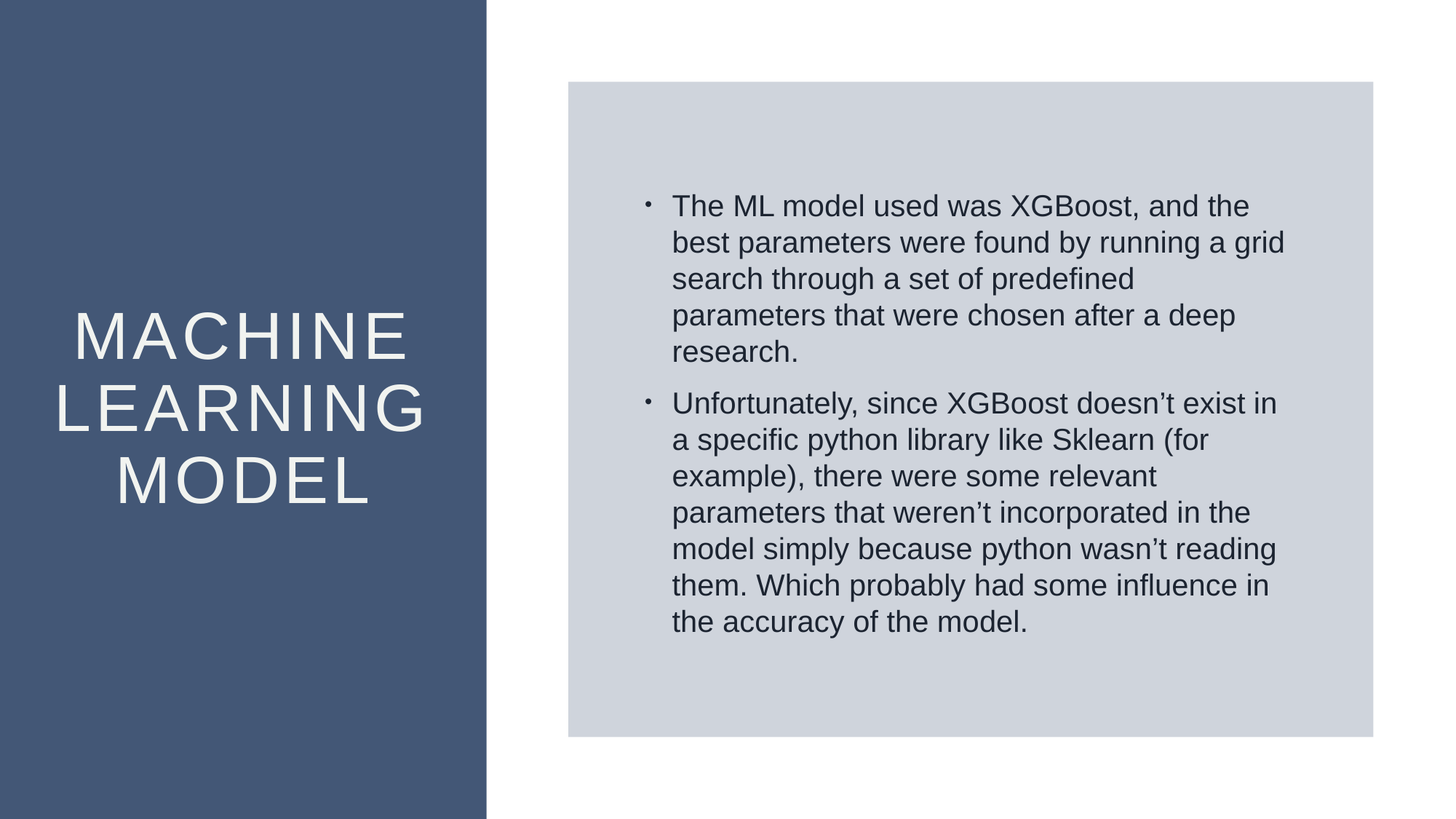

The ML model used was XGBoost, and the best parameters were found by running a grid search through a set of predefined parameters that were chosen after a deep research.
Unfortunately, since XGBoost doesn’t exist in a specific python library like Sklearn (for example), there were some relevant parameters that weren’t incorporated in the model simply because python wasn’t reading them. Which probably had some influence in the accuracy of the model.
# Machine learning model